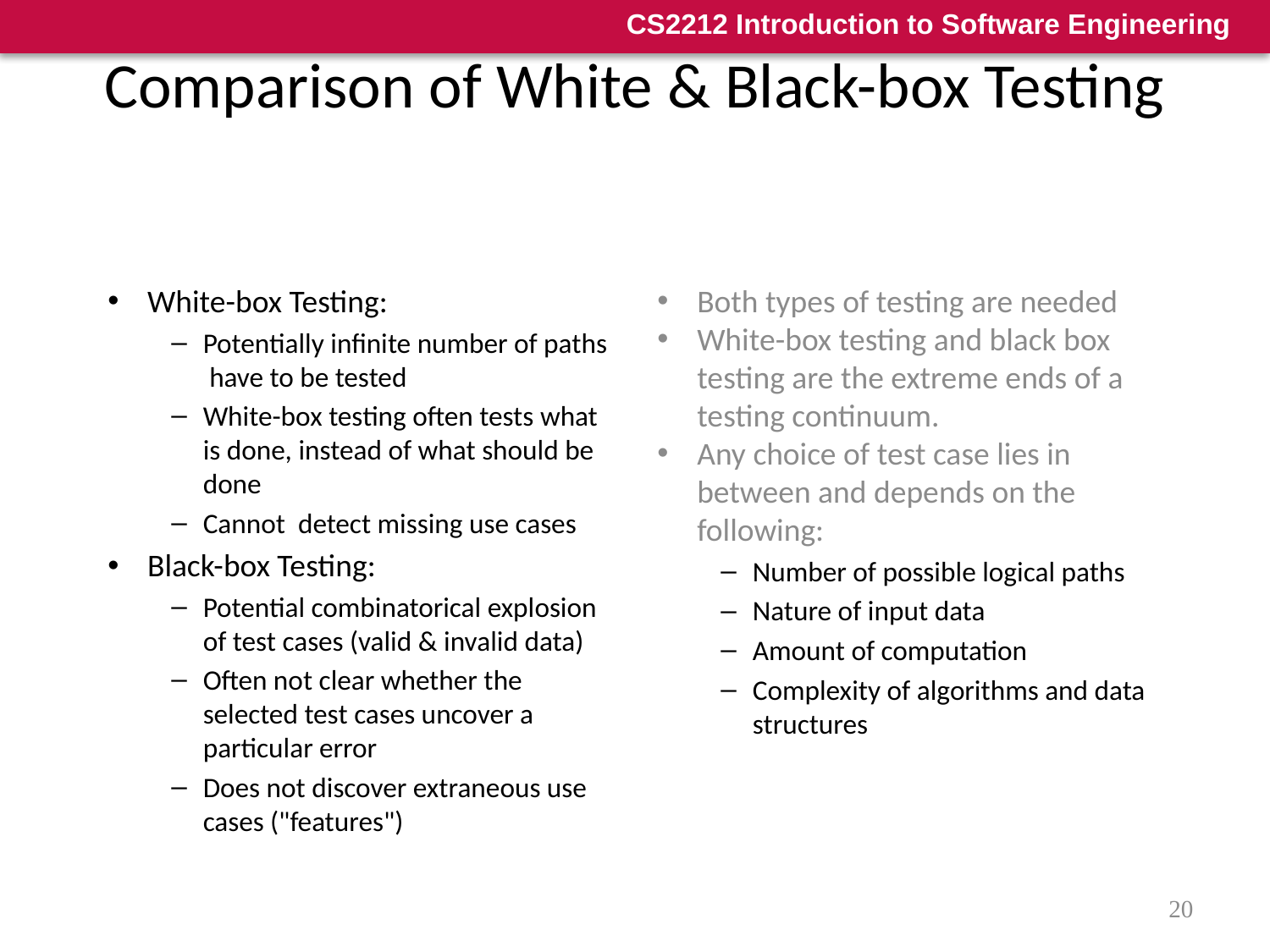

# Comparison of White & Black-box Testing
White-box Testing:
Potentially infinite number of paths  have to be tested
White-box testing often tests what is done, instead of what should be done
Cannot  detect missing use cases
Black-box Testing:
Potential combinatorical explosion of test cases (valid & invalid data)
Often not clear whether the selected test cases uncover a particular error
Does not discover extraneous use cases ("features")
Both types of testing are needed
White-box testing and black box testing are the extreme ends of a testing continuum.
Any choice of test case lies in between and depends on the following:
Number of possible logical paths
Nature of input data
Amount of computation
Complexity of algorithms and data structures
20